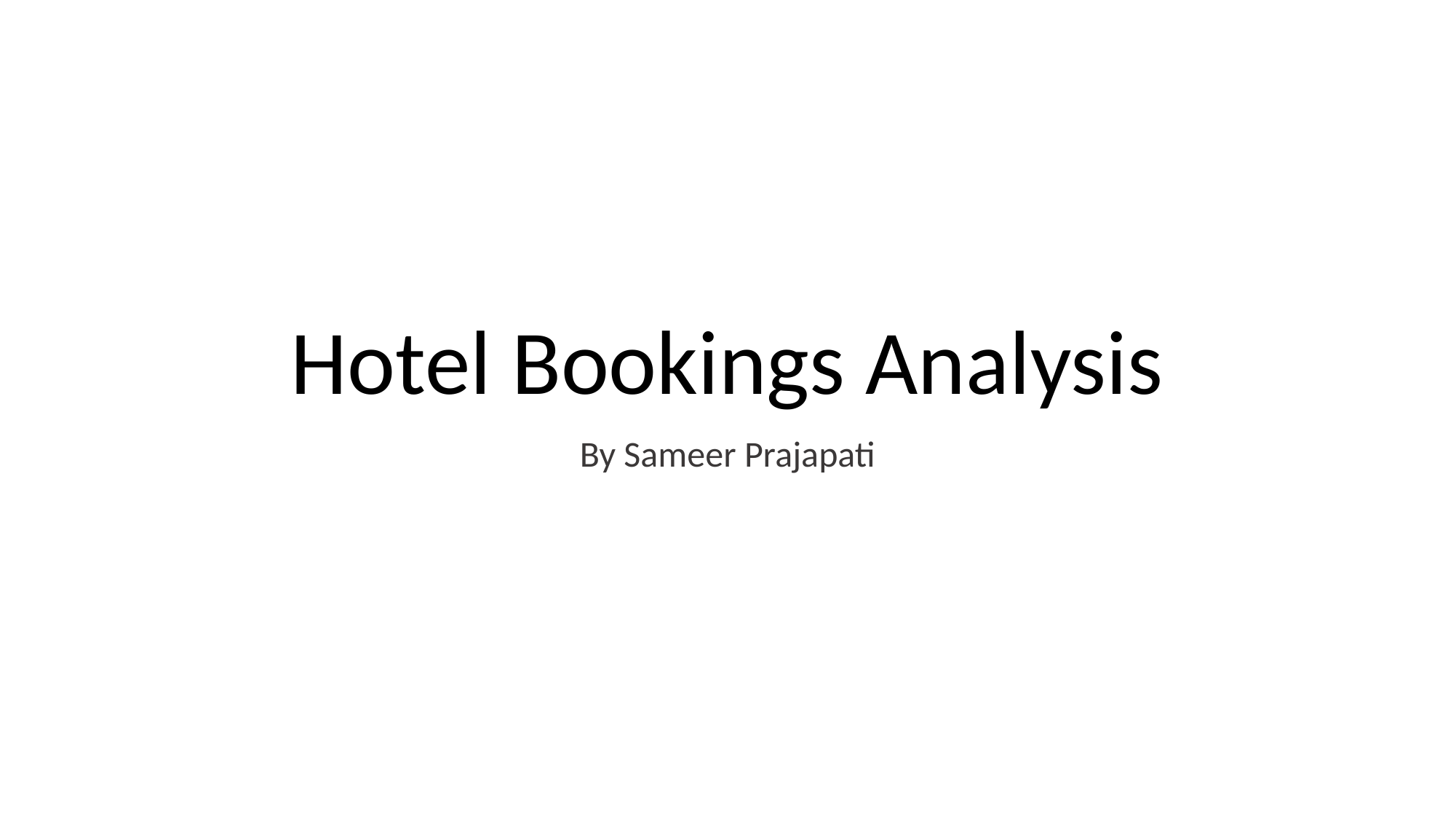

# Hotel Bookings Analysis
By Sameer Prajapati